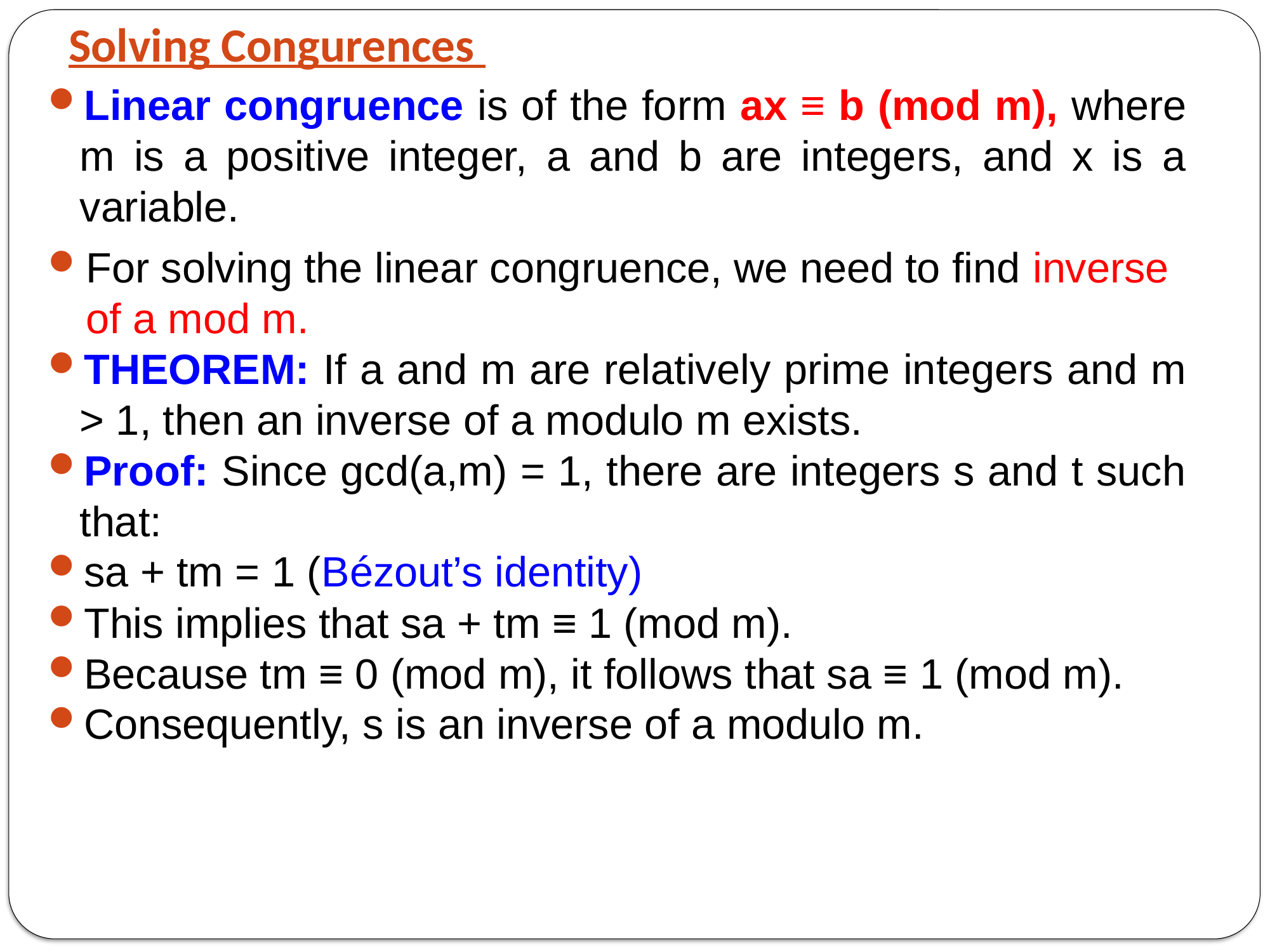

# Solving Congurences
Linear congruence is of the form ax ≡ b (mod m), where m is a positive integer, a and b are integers, and x is a variable.
For solving the linear congruence, we need to find inverse of a mod m.
THEOREM: If a and m are relatively prime integers and m > 1, then an inverse of a modulo m exists.
Proof: Since gcd(a,m) = 1, there are integers s and t such that:
sa + tm = 1 (Bézout’s identity)
This implies that sa + tm ≡ 1 (mod m).
Because tm ≡ 0 (mod m), it follows that sa ≡ 1 (mod m).
Consequently, s is an inverse of a modulo m.